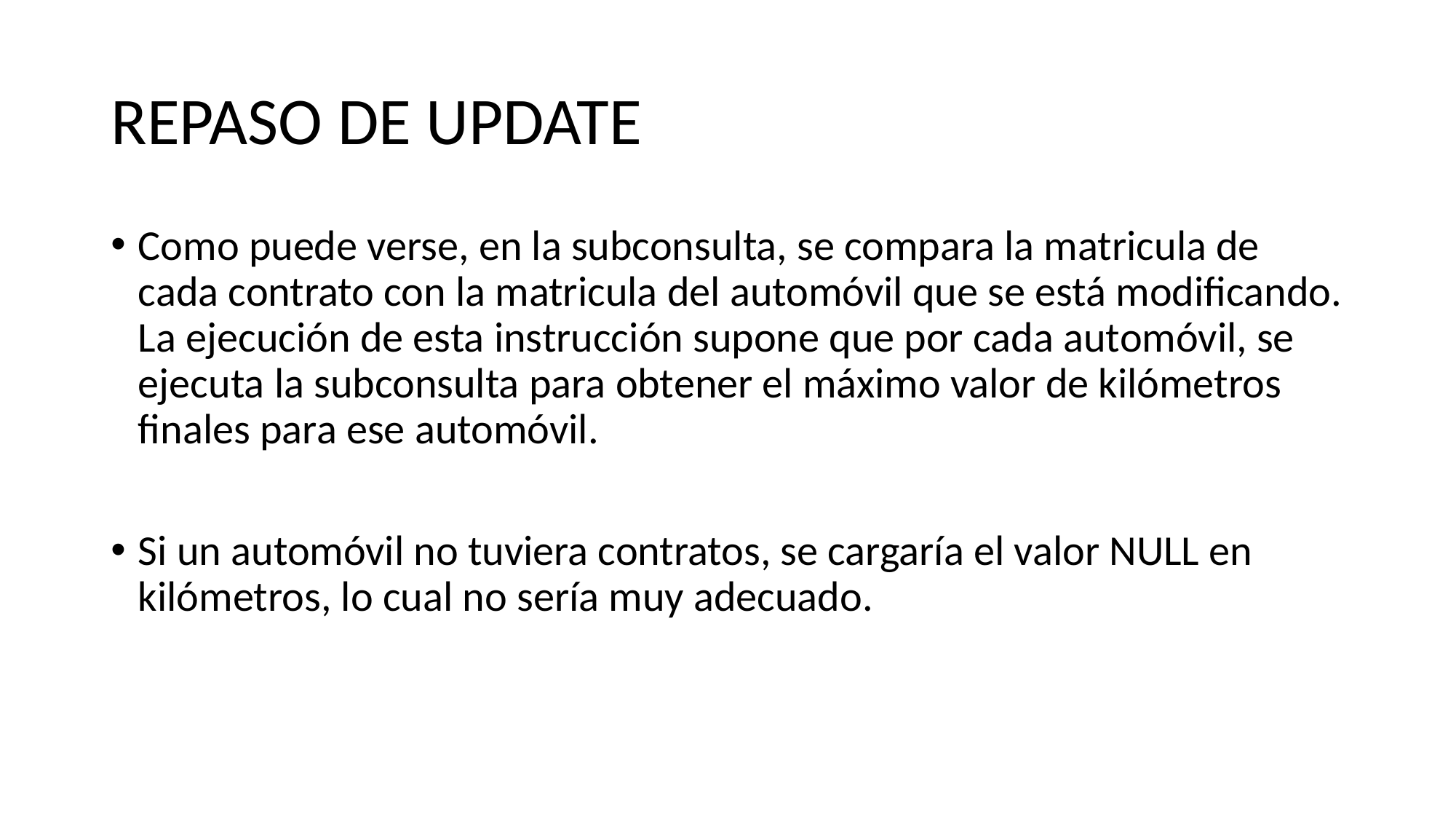

# REPASO DE UPDATE
Como puede verse, en la subconsulta, se compara la matricula de cada contrato con la matricula del automóvil que se está modificando. La ejecución de esta instrucción supone que por cada automóvil, se ejecuta la subconsulta para obtener el máximo valor de kilómetros finales para ese automóvil.

Si un automóvil no tuviera contratos, se cargaría el valor NULL en kilómetros, lo cual no sería muy adecuado.